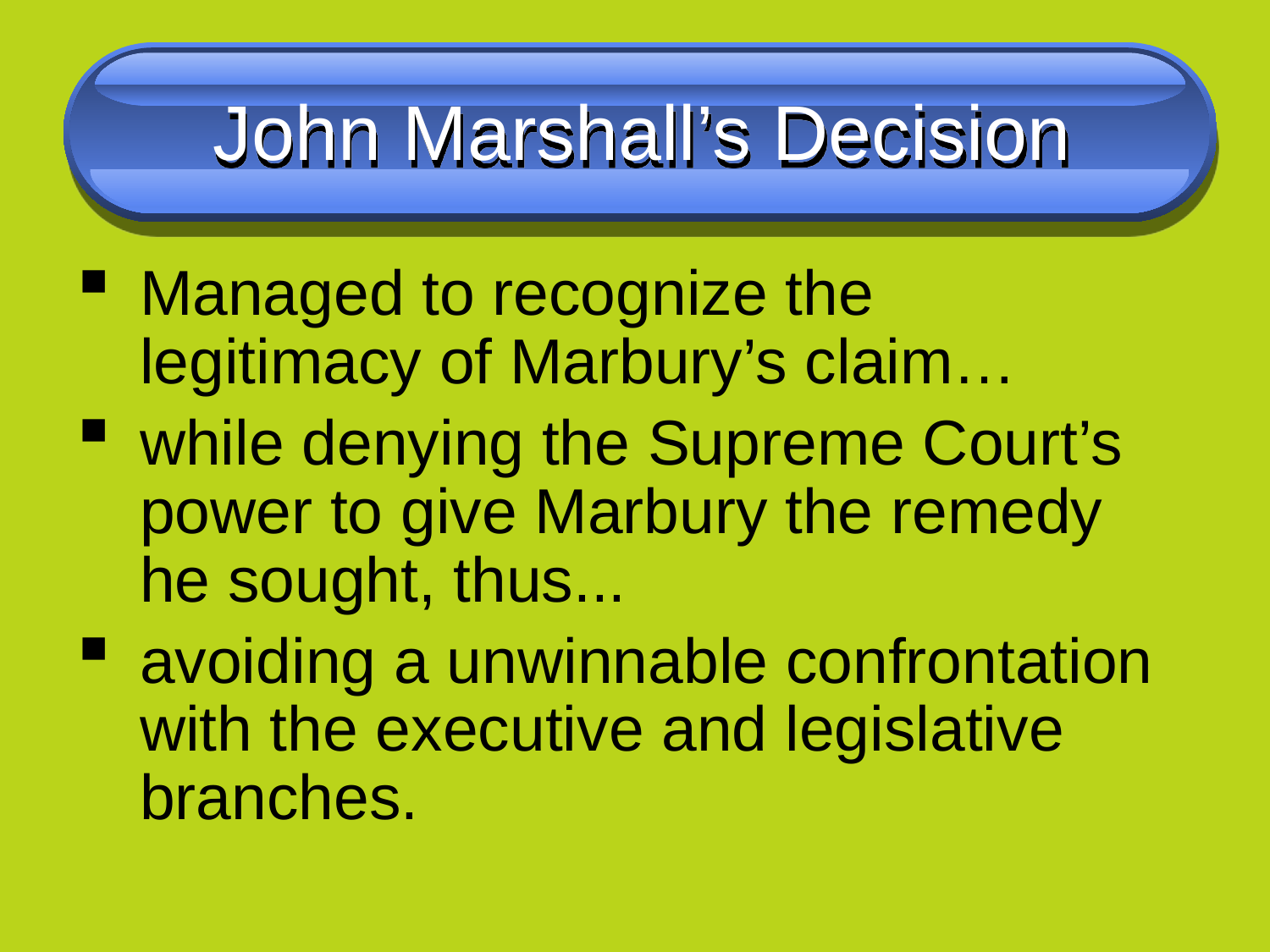

# John Marshall’s Decision
Managed to recognize the legitimacy of Marbury’s claim…
while denying the Supreme Court’s power to give Marbury the remedy he sought, thus...
avoiding a unwinnable confrontation with the executive and legislative branches.